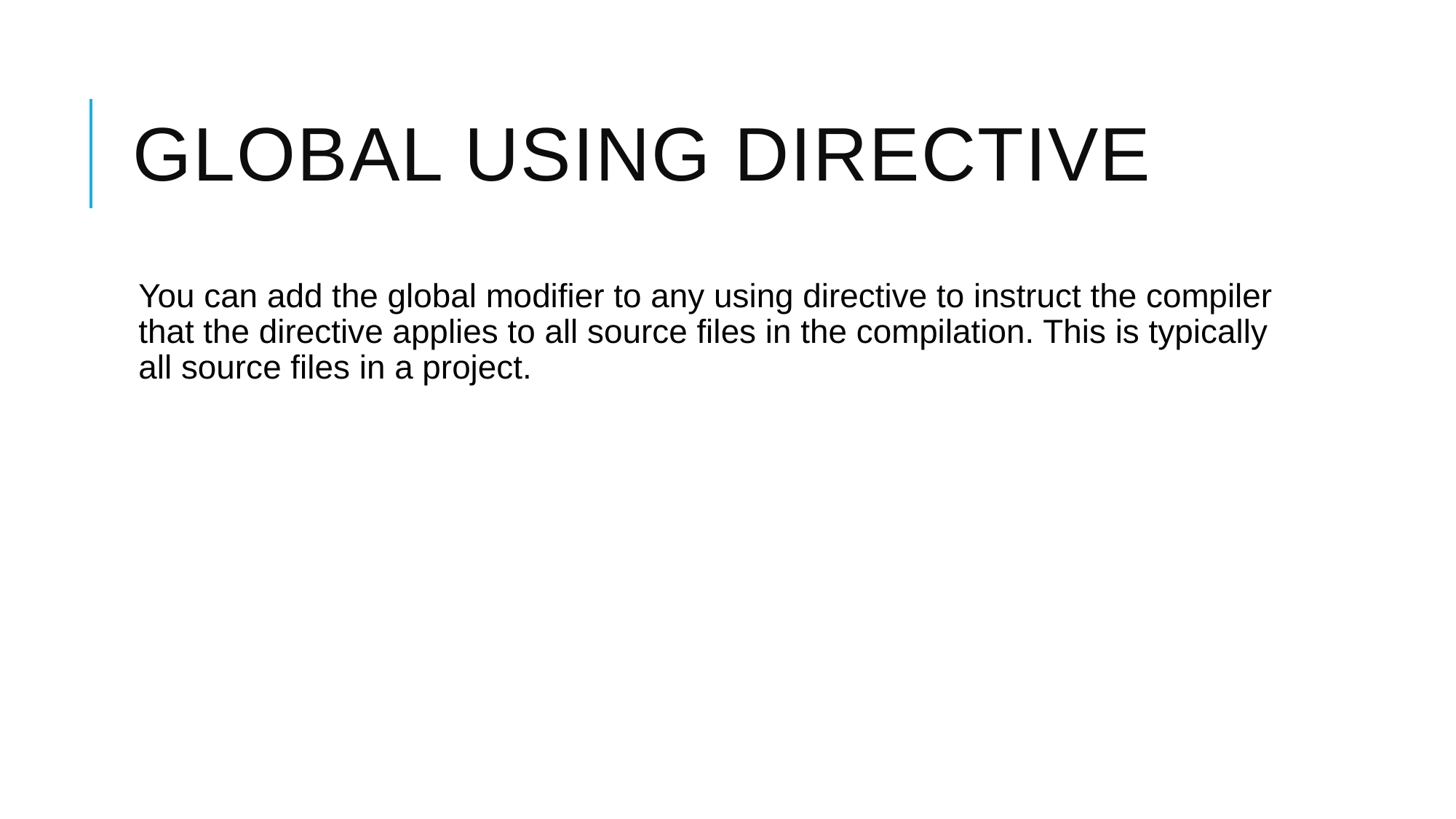

# Global using directive
You can add the global modifier to any using directive to instruct the compiler that the directive applies to all source files in the compilation. This is typically all source files in a project.